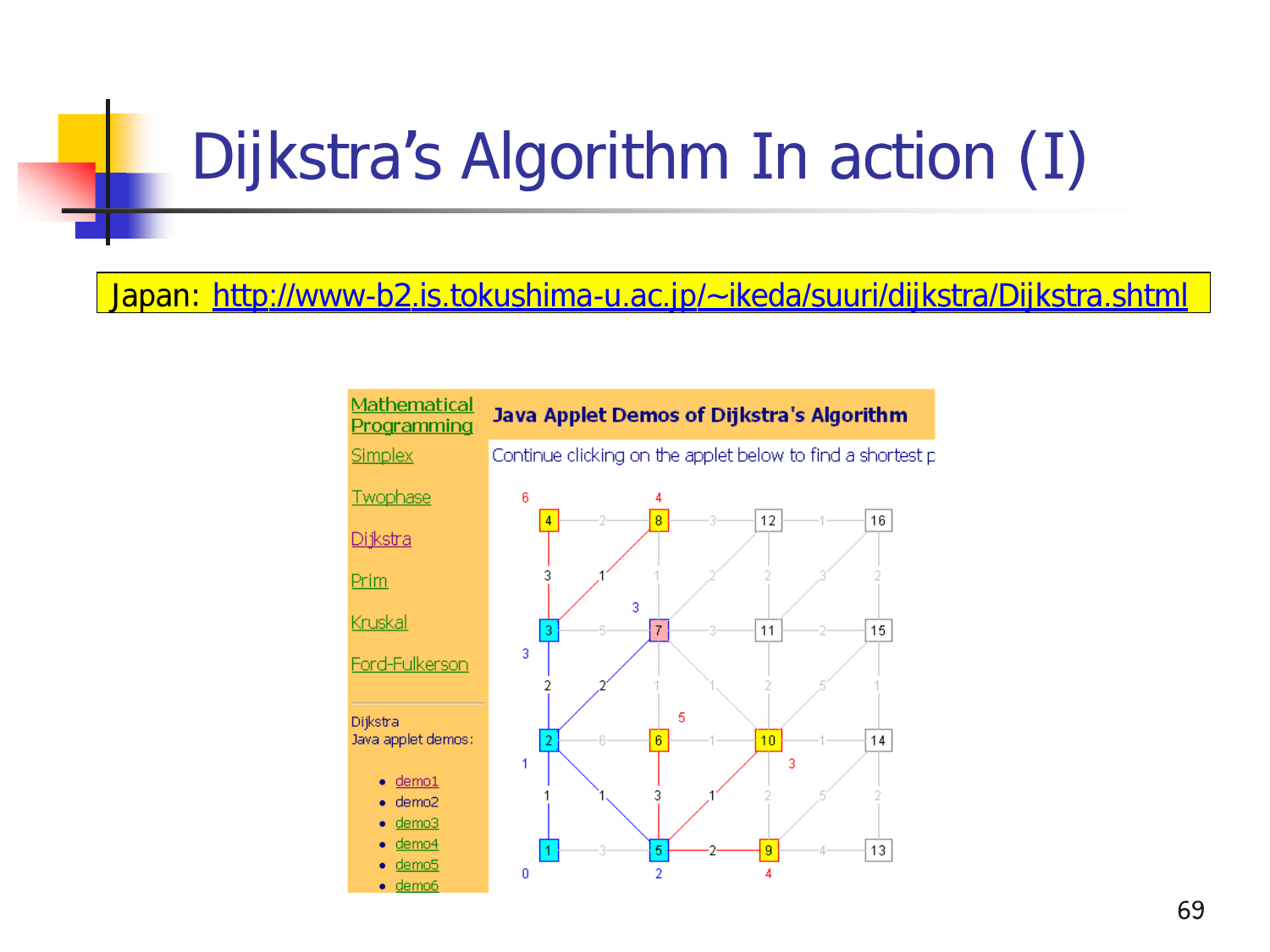

# Dijkstra’s Algorithm In action (I)
Japan: http://www-b2.is.tokushima-u.ac.jp/~ikeda/suuri/dijkstra/Dijkstra.shtml

69